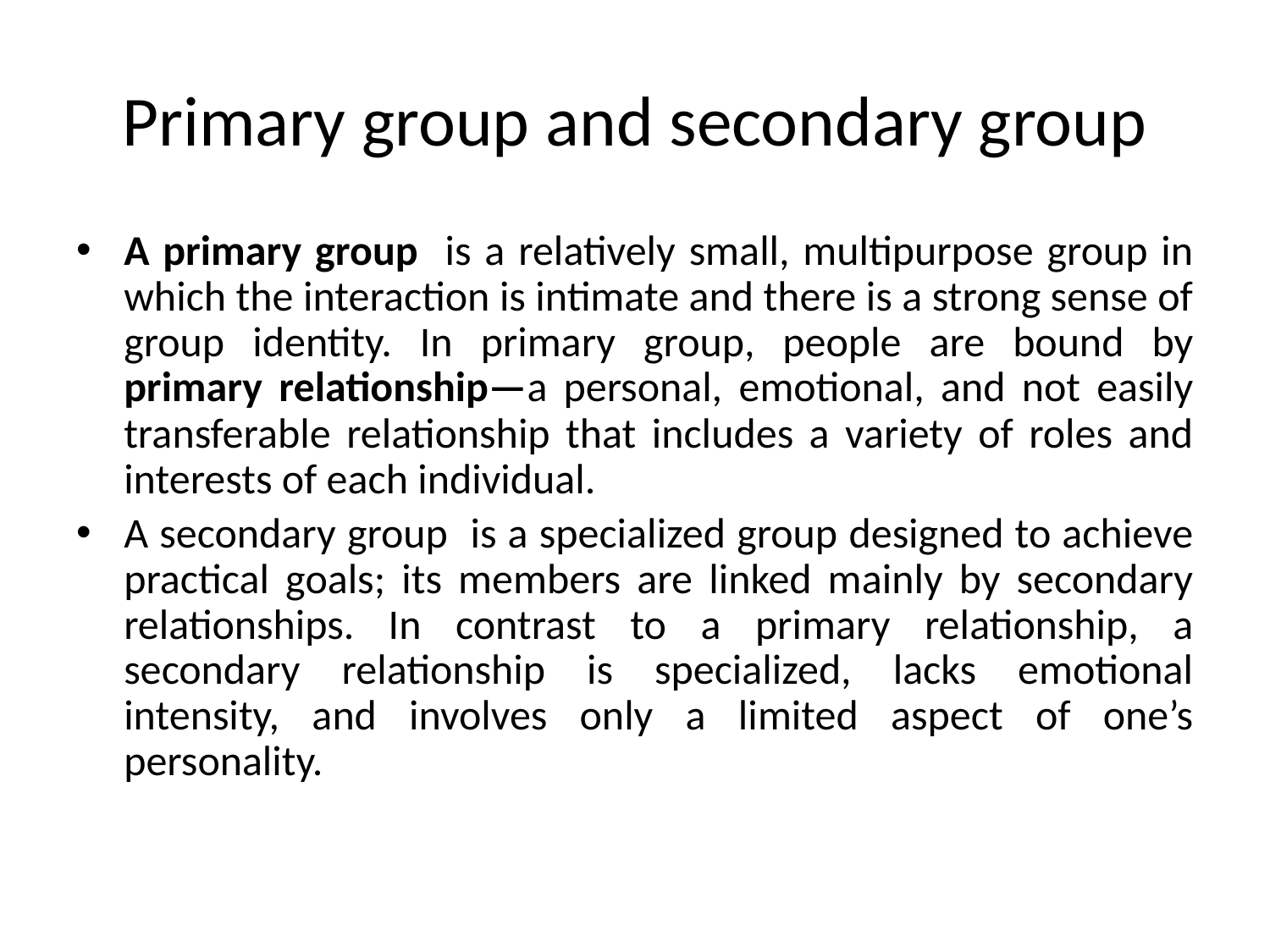

# Primary group and secondary group
A primary group  is a relatively small, multipurpose group in which the interaction is intimate and there is a strong sense of group identity. In primary group, people are bound by primary relationship—a personal, emotional, and not easily transferable relationship that includes a variety of roles and interests of each individual.
A secondary group  is a specialized group designed to achieve practical goals; its members are linked mainly by secondary relationships. In contrast to a primary relationship, a secondary relationship is specialized, lacks emotional intensity, and involves only a limited aspect of one’s personality.